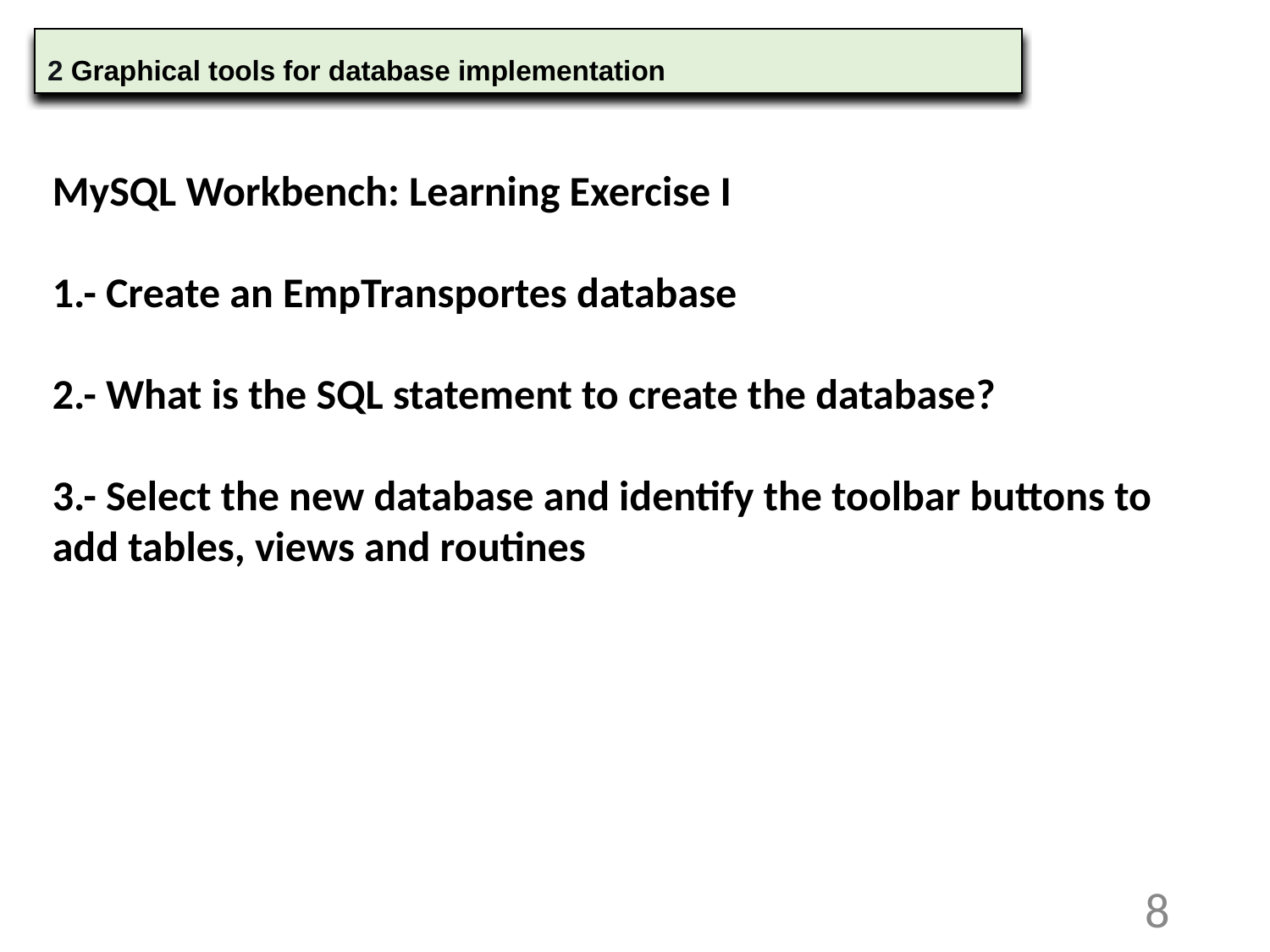

2 Graphical tools for database implementation

MySQL Workbench: Learning Exercise I

1.- Create an EmpTransportes database

2.- What is the SQL statement to create the database?

3.- Select the new database and identify the toolbar buttons to add tables, views and routines

8